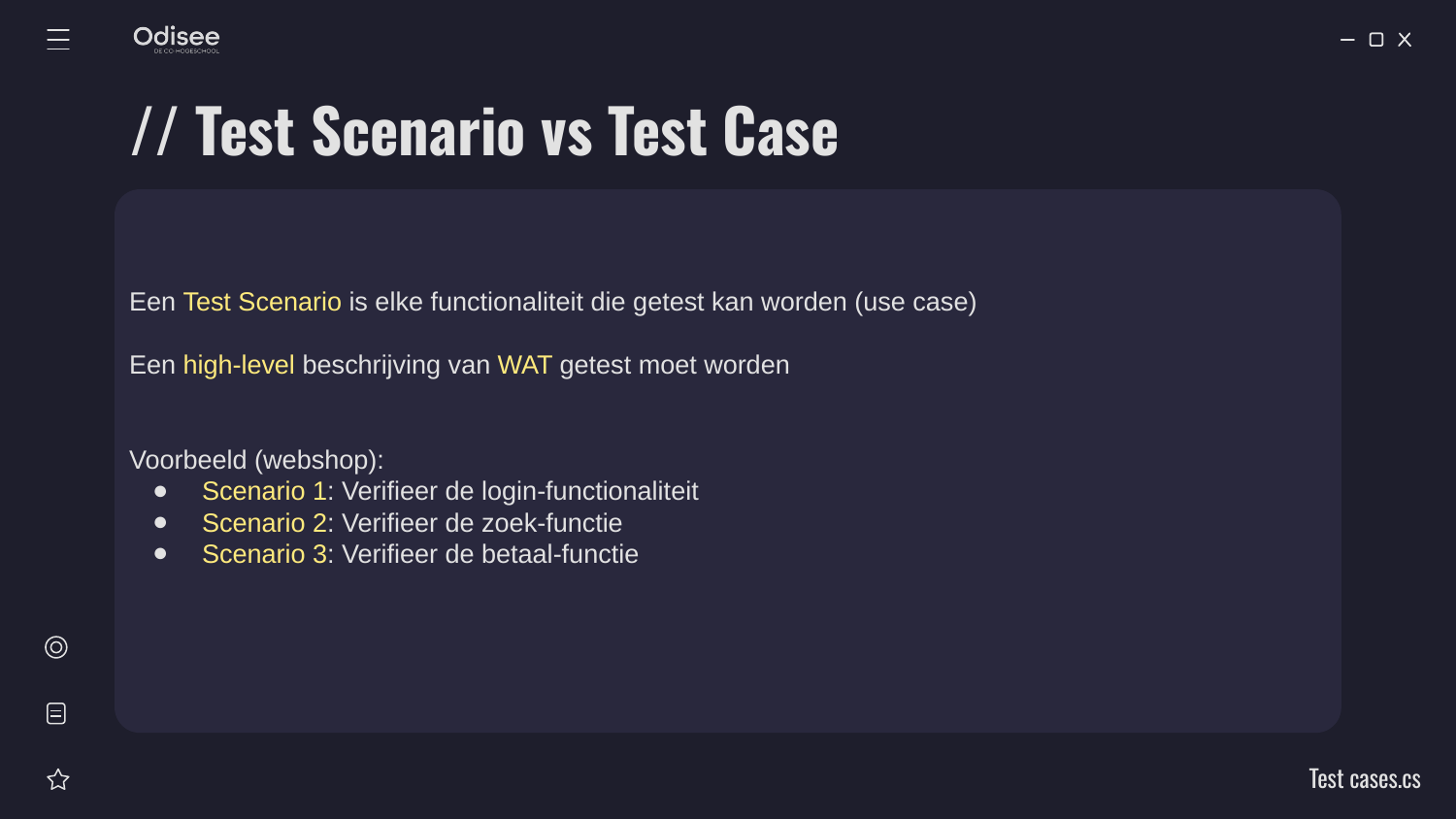

# // Test Scenario vs Test Case
Een Test Scenario is elke functionaliteit die getest kan worden (use case)

Een high-level beschrijving van WAT getest moet worden

Voorbeeld (webshop):
Scenario 1: Verifieer de login-functionaliteit
Scenario 2: Verifieer de zoek-functie
Scenario 3: Verifieer de betaal-functie

Test cases.cs